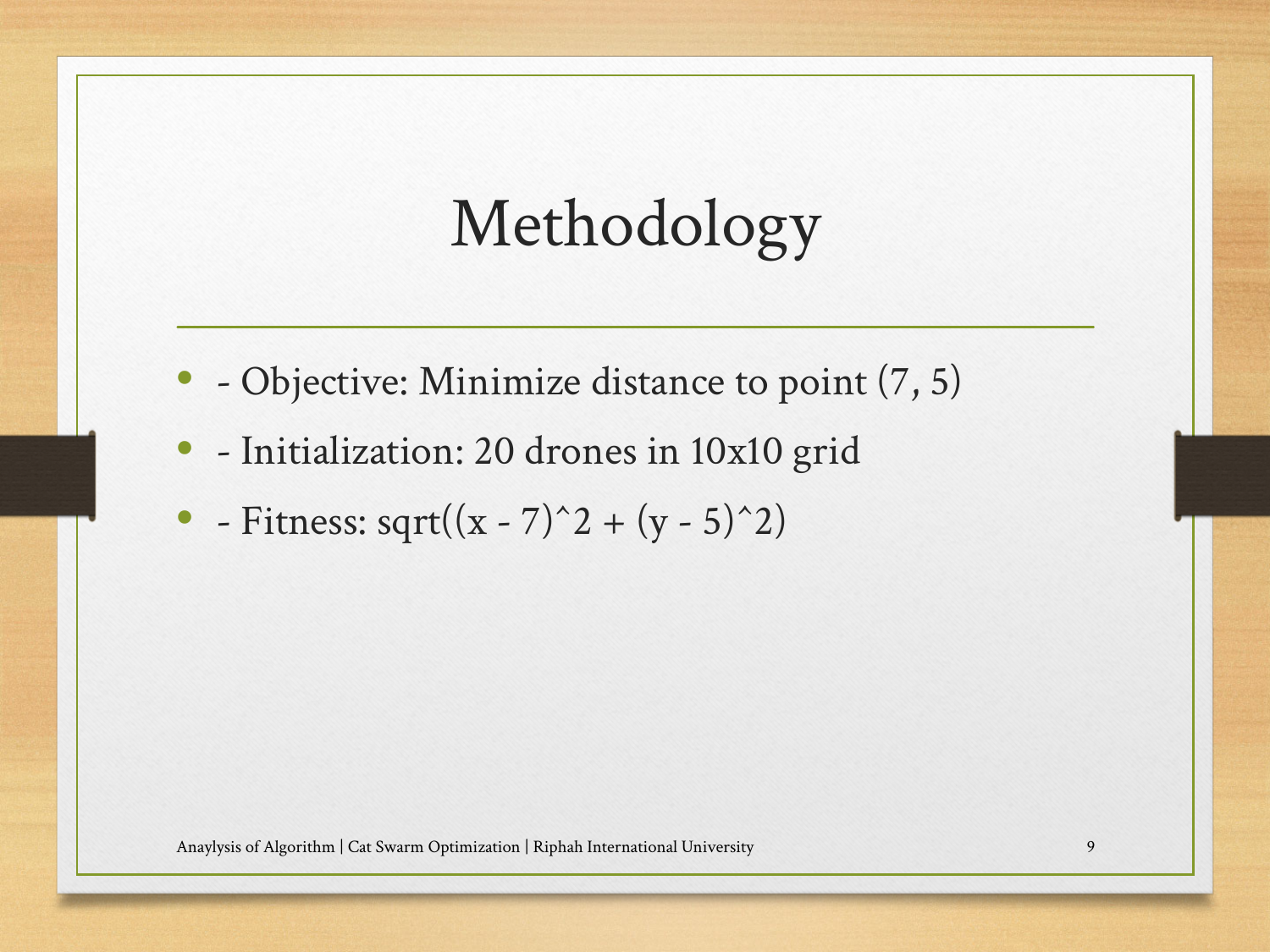

# Methodology
- Objective: Minimize distance to point (7, 5)
- Initialization: 20 drones in 10x10 grid
- Fitness: sqrt((x - 7)^2 + (y - 5)^2)
Anaylysis of Algorithm | Cat Swarm Optimization | Riphah International University
9